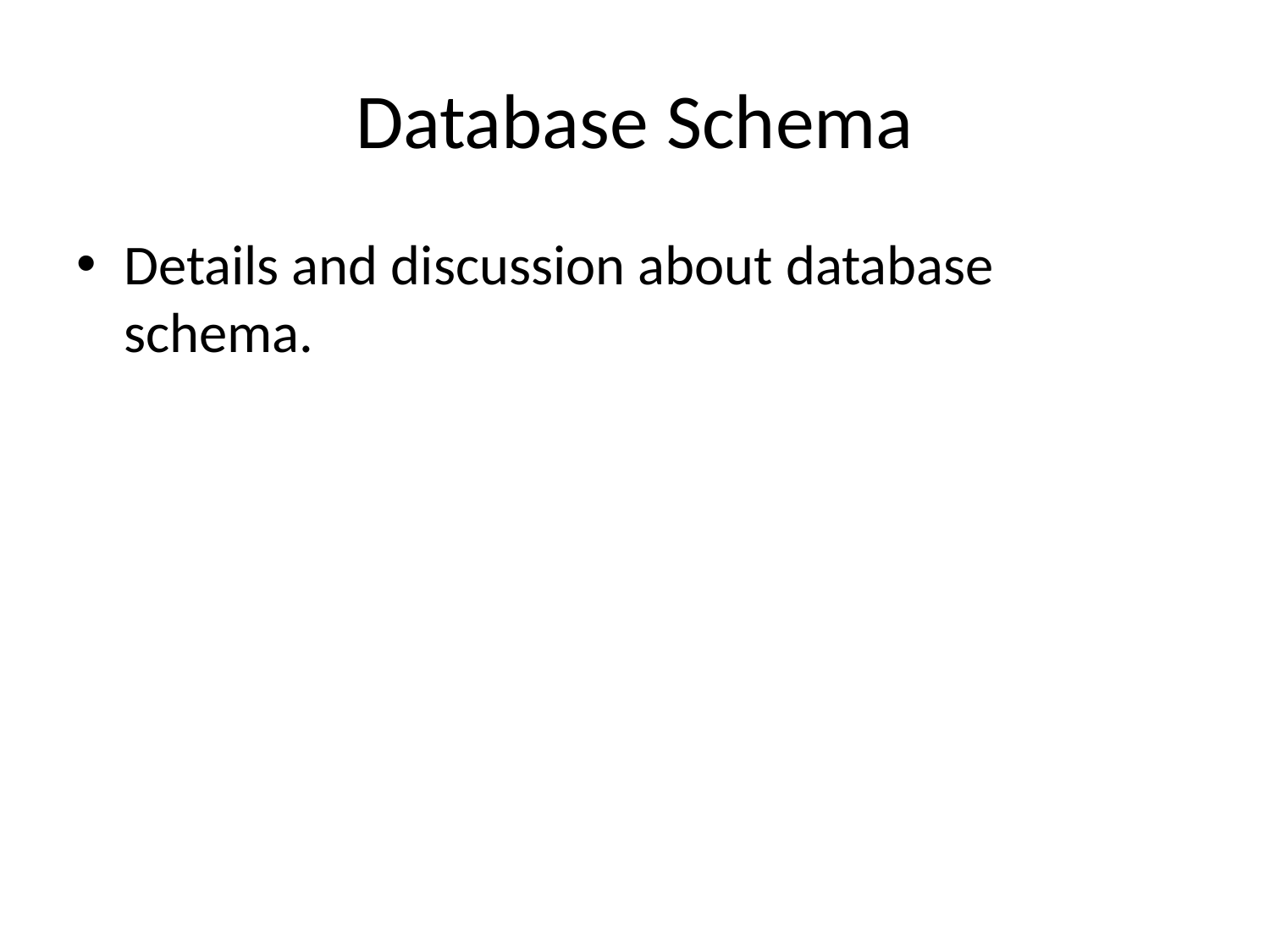

# Database Schema
Details and discussion about database schema.